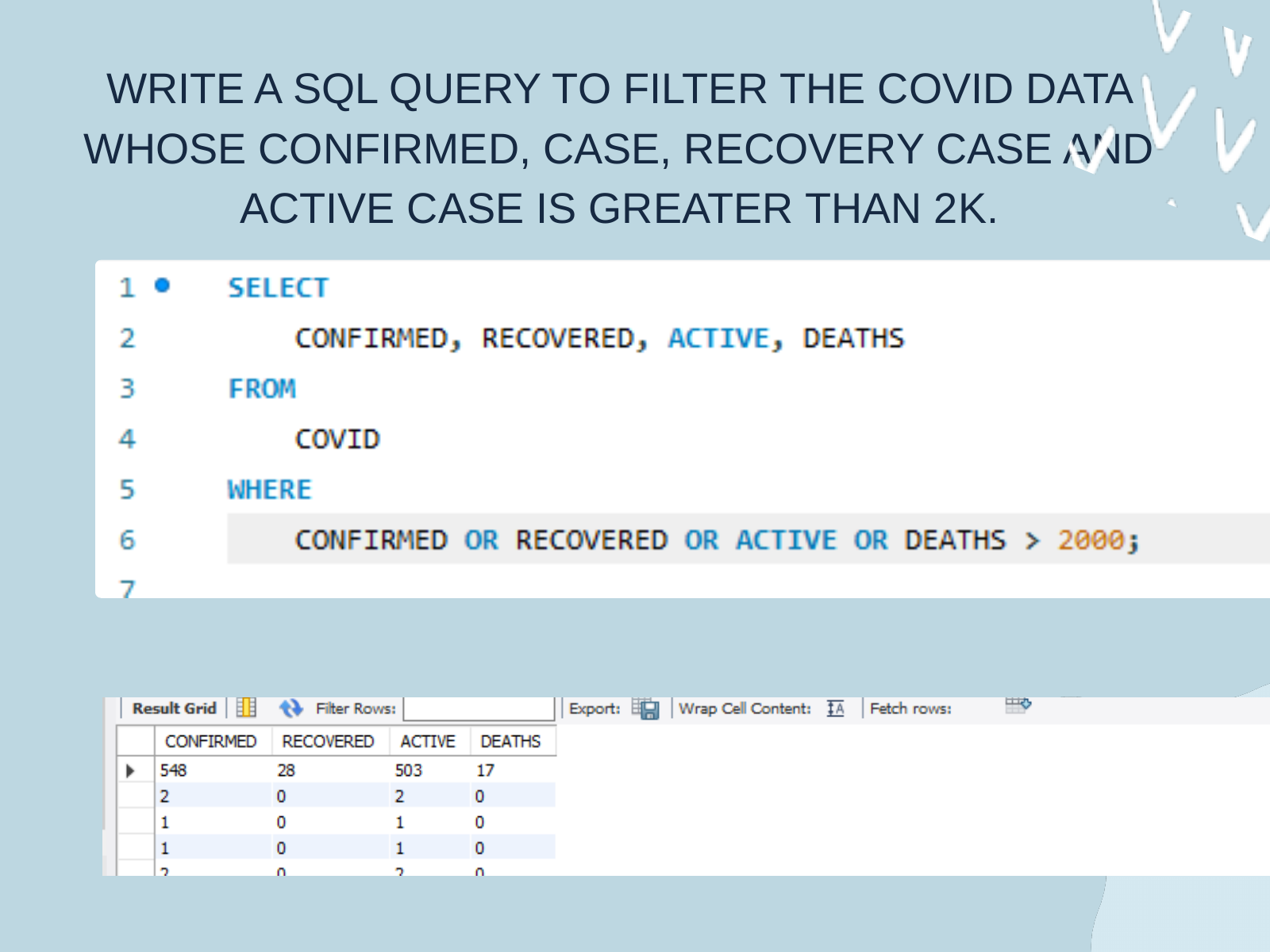

WRITE A SQL QUERY TO FILTER THE COVID DATA WHOSE CONFIRMED, CASE, RECOVERY CASE AND ACTIVE CASE IS GREATER THAN 2K.